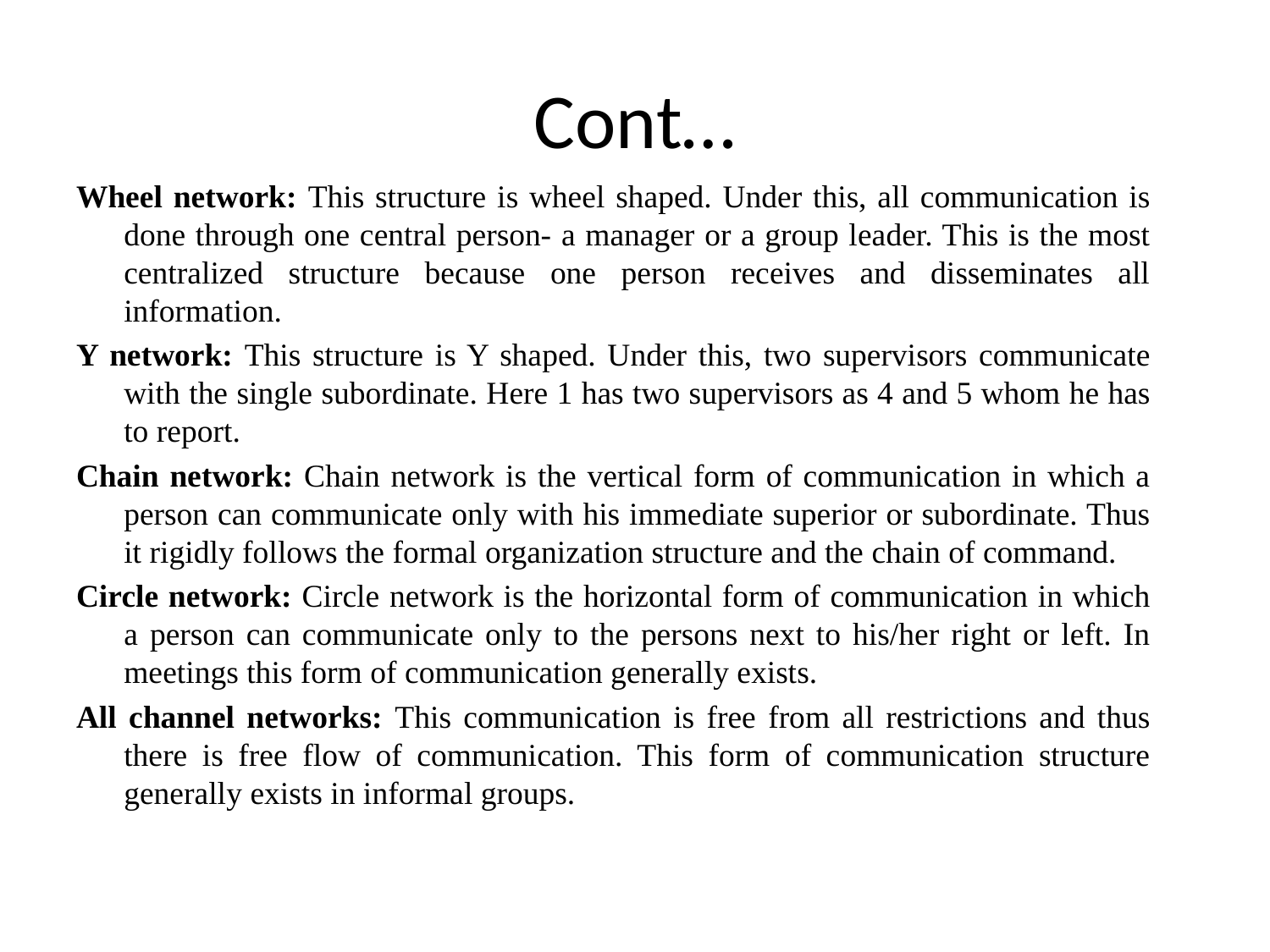

# Cont…
Wheel network: This structure is wheel shaped. Under this, all communication is done through one central person- a manager or a group leader. This is the most centralized structure because one person receives and disseminates all information.
Y network: This structure is Y shaped. Under this, two supervisors communicate with the single subordinate. Here 1 has two supervisors as 4 and 5 whom he has to report.
Chain network: Chain network is the vertical form of communication in which a person can communicate only with his immediate superior or subordinate. Thus it rigidly follows the formal organization structure and the chain of command.
Circle network: Circle network is the horizontal form of communication in which a person can communicate only to the persons next to his/her right or left. In meetings this form of communication generally exists.
All channel networks: This communication is free from all restrictions and thus there is free flow of communication. This form of communication structure generally exists in informal groups.